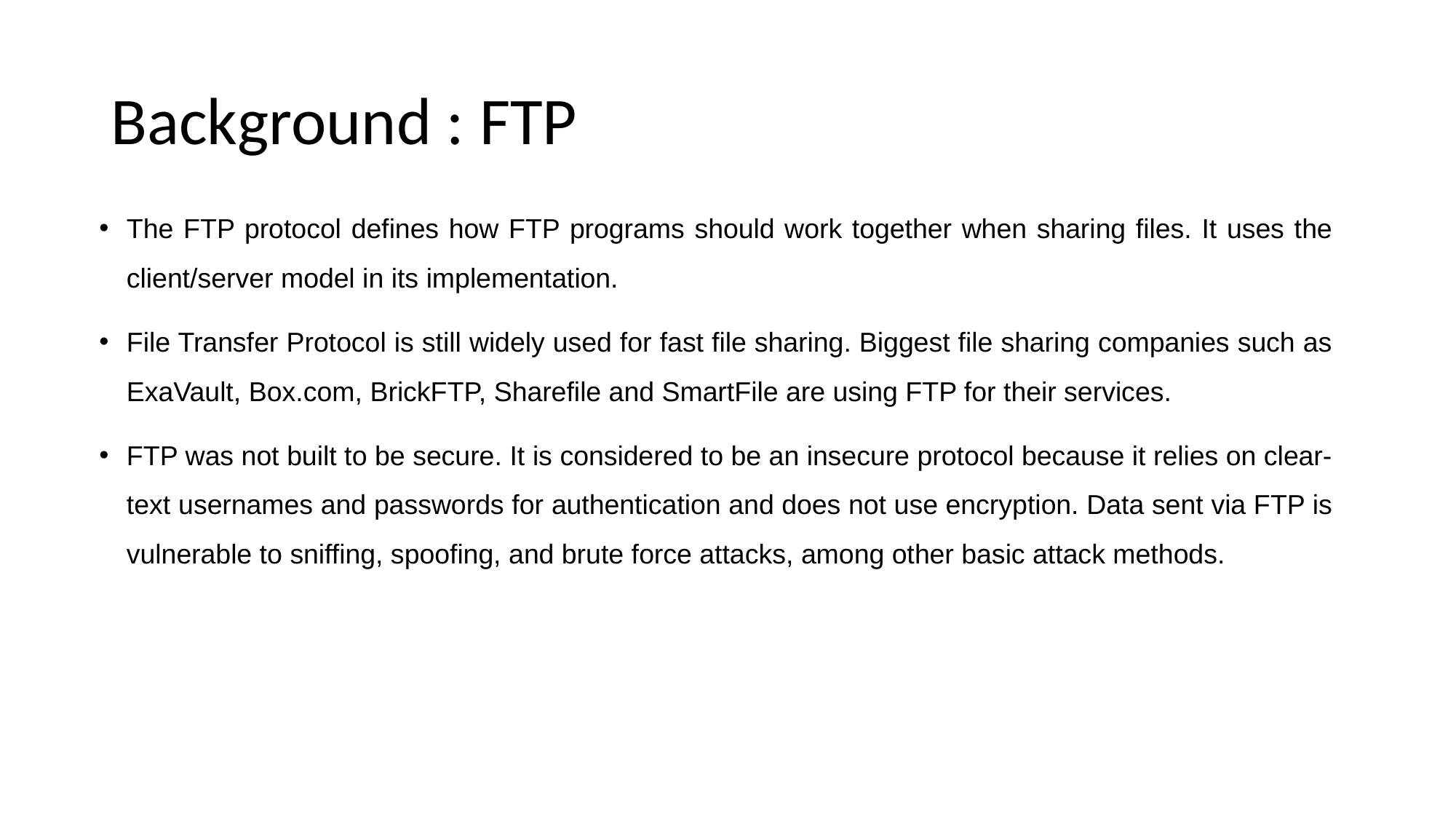

# Background : FTP
The FTP protocol defines how FTP programs should work together when sharing files. It uses the client/server model in its implementation.
File Transfer Protocol is still widely used for fast file sharing. Biggest file sharing companies such as ExaVault, Box.com, BrickFTP, Sharefile and SmartFile are using FTP for their services.
FTP was not built to be secure. It is considered to be an insecure protocol because it relies on clear-text usernames and passwords for authentication and does not use encryption. Data sent via FTP is vulnerable to sniffing, spoofing, and brute force attacks, among other basic attack methods.